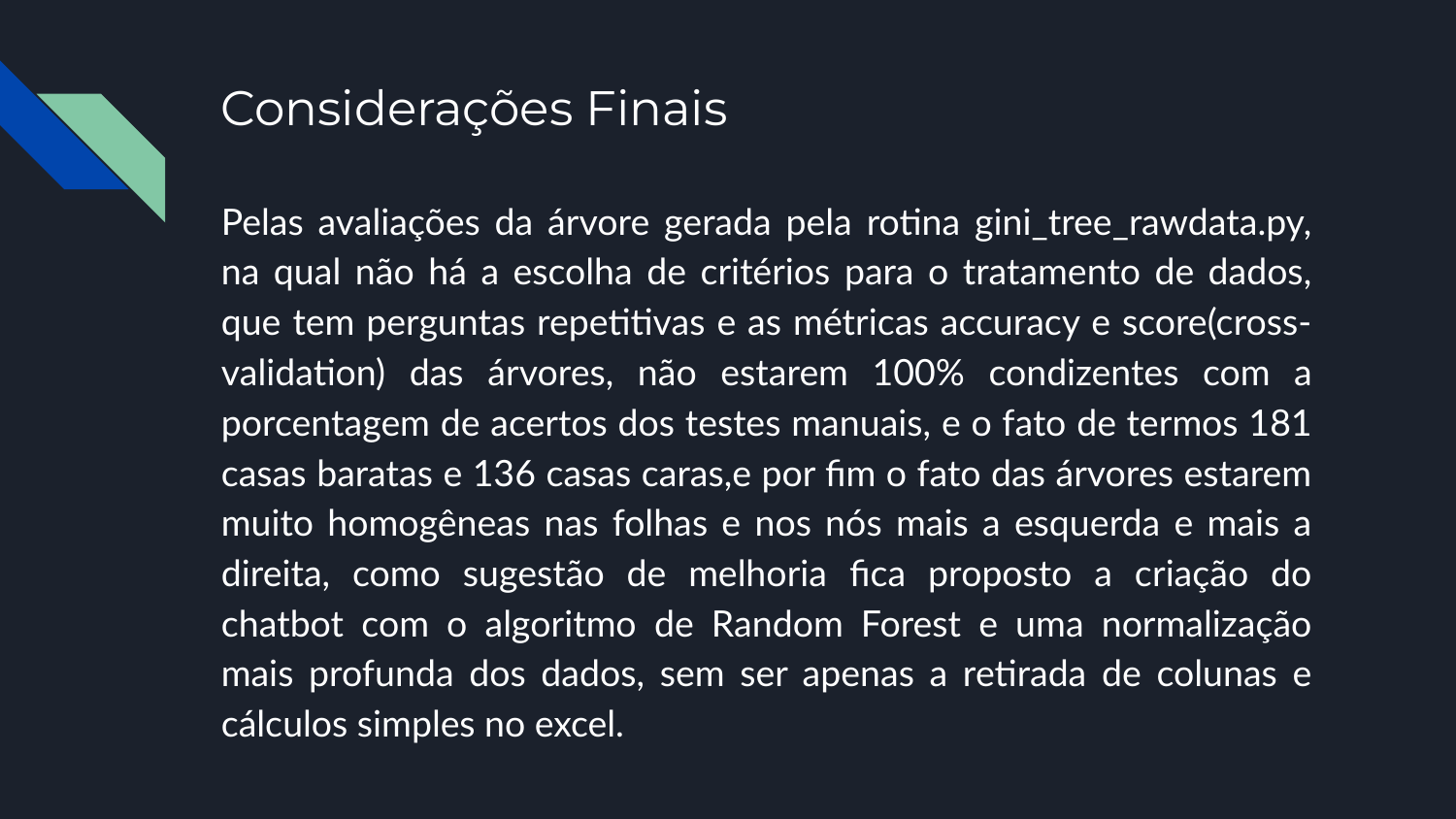

# Considerações Finais
Pelas avaliações da árvore gerada pela rotina gini_tree_rawdata.py, na qual não há a escolha de critérios para o tratamento de dados, que tem perguntas repetitivas e as métricas accuracy e score(cross-validation) das árvores, não estarem 100% condizentes com a porcentagem de acertos dos testes manuais, e o fato de termos 181 casas baratas e 136 casas caras,e por fim o fato das árvores estarem muito homogêneas nas folhas e nos nós mais a esquerda e mais a direita, como sugestão de melhoria fica proposto a criação do chatbot com o algoritmo de Random Forest e uma normalização mais profunda dos dados, sem ser apenas a retirada de colunas e cálculos simples no excel.